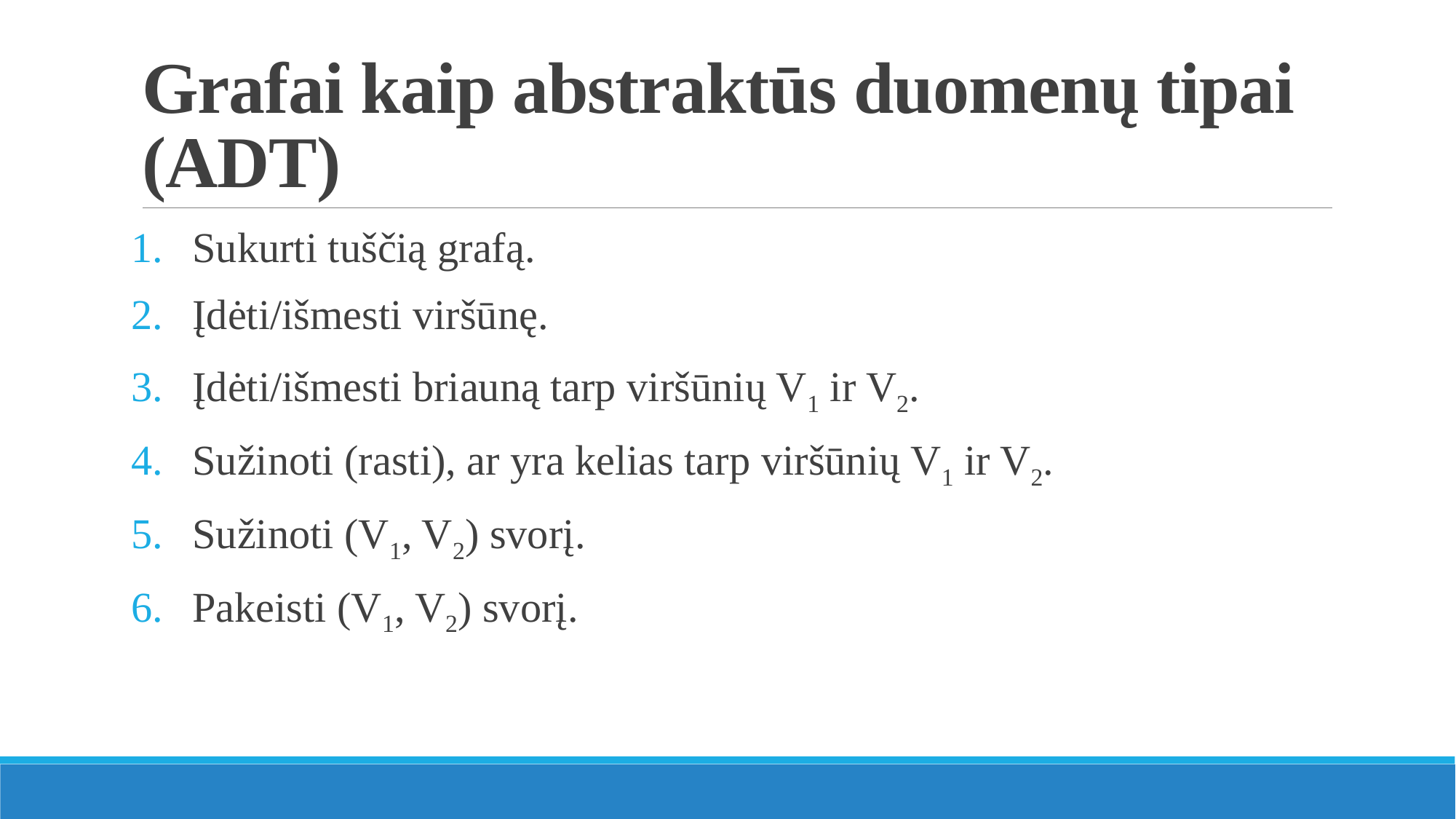

# Grafai kaip abstraktūs duomenų tipai (ADT)
Sukurti tuščią grafą.
Įdėti/išmesti viršūnę.
Įdėti/išmesti briauną tarp viršūnių V1 ir V2.
Sužinoti (rasti), ar yra kelias tarp viršūnių V1 ir V2.
Sužinoti (V1, V2) svorį.
Pakeisti (V1, V2) svorį.